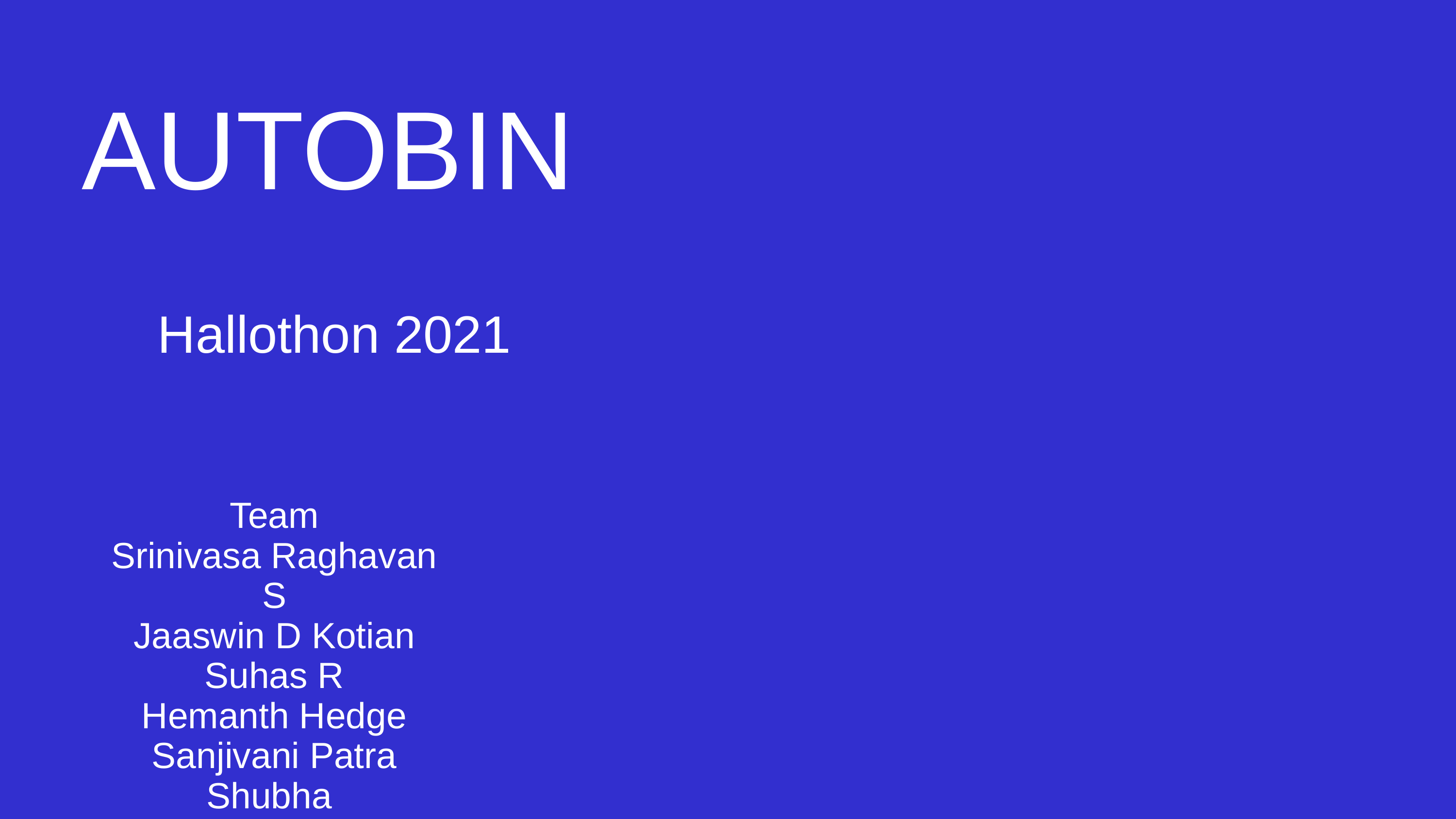

AUTOBIN
Hallothon 2021
Team
Srinivasa Raghavan S
Jaaswin D Kotian
Suhas R
Hemanth Hedge
Sanjivani Patra
Shubha